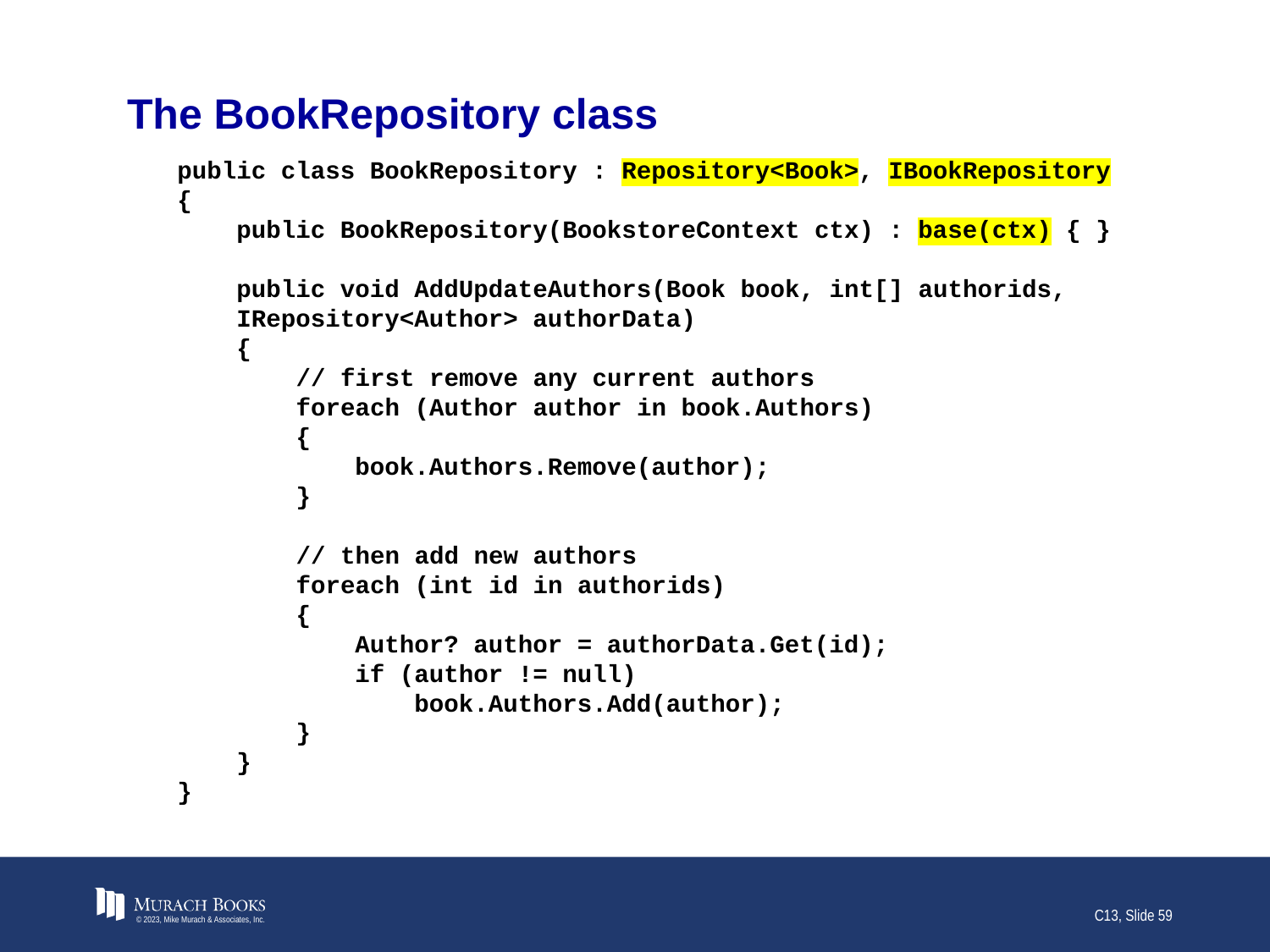

# The BookRepository class
public class BookRepository : Repository<Book>, IBookRepository
{
    public BookRepository(BookstoreContext ctx) : base(ctx) { }

    public void AddUpdateAuthors(Book book, int[] authorids,
    IRepository<Author> authorData)
    {
        // first remove any current authors
        foreach (Author author in book.Authors)
        {
            book.Authors.Remove(author);
        }

        // then add new authors
        foreach (int id in authorids)
        {
            Author? author = authorData.Get(id);
            if (author != null)
                book.Authors.Add(author);
        }
    }
}

© 2023, Mike Murach & Associates, Inc.

C13, Slide 59